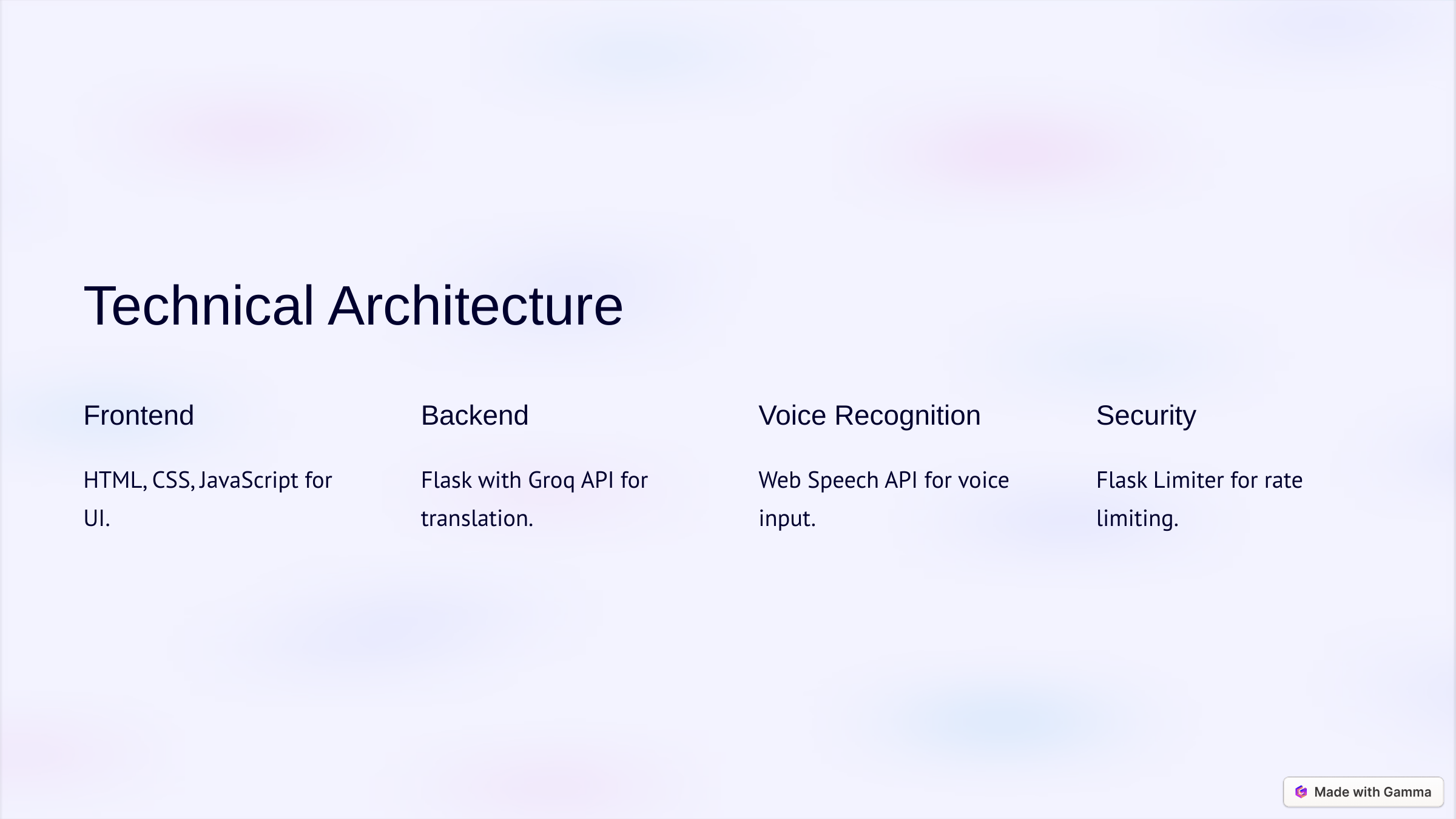

Technical Architecture
Frontend
Backend
Voice Recognition
Security
HTML, CSS, JavaScript for UI.
Flask with Groq API for translation.
Web Speech API for voice input.
Flask Limiter for rate limiting.